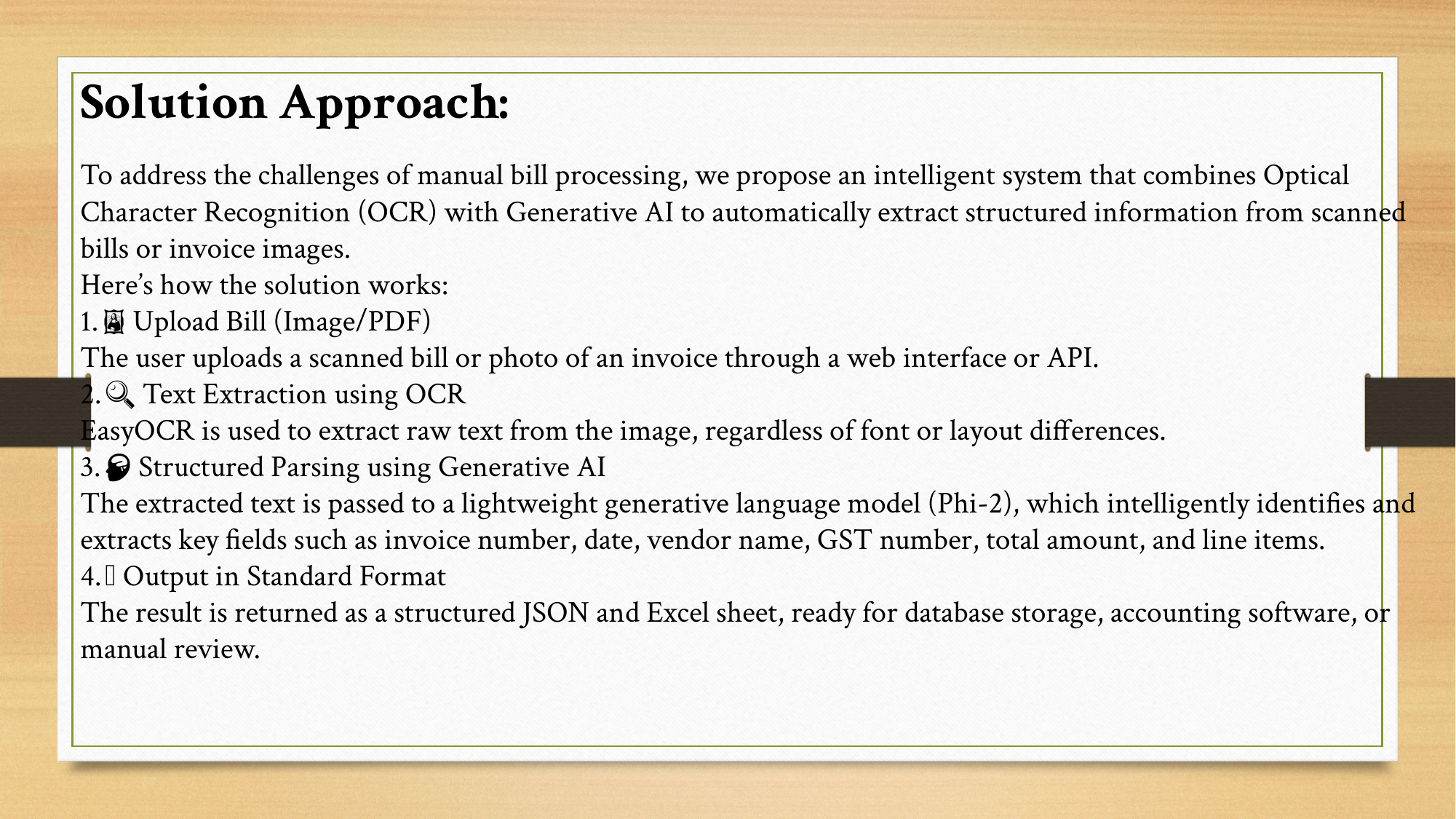

Solution Approach:

To address the challenges of manual bill processing, we propose an intelligent system that combines Optical Character Recognition (OCR) with Generative AI to automatically extract structured information from scanned bills or invoice images.
Here’s how the solution works:
1. 🖼 Upload Bill (Image/PDF)
The user uploads a scanned bill or photo of an invoice through a web interface or API.
2. 🔍 Text Extraction using OCR
EasyOCR is used to extract raw text from the image, regardless of font or layout differences.
3. 🧠 Structured Parsing using Generative AI
The extracted text is passed to a lightweight generative language model (Phi-2), which intelligently identifies and extracts key fields such as invoice number, date, vendor name, GST number, total amount, and line items.
4. 🧾 Output in Standard Format
The result is returned as a structured JSON and Excel sheet, ready for database storage, accounting software, or manual review.